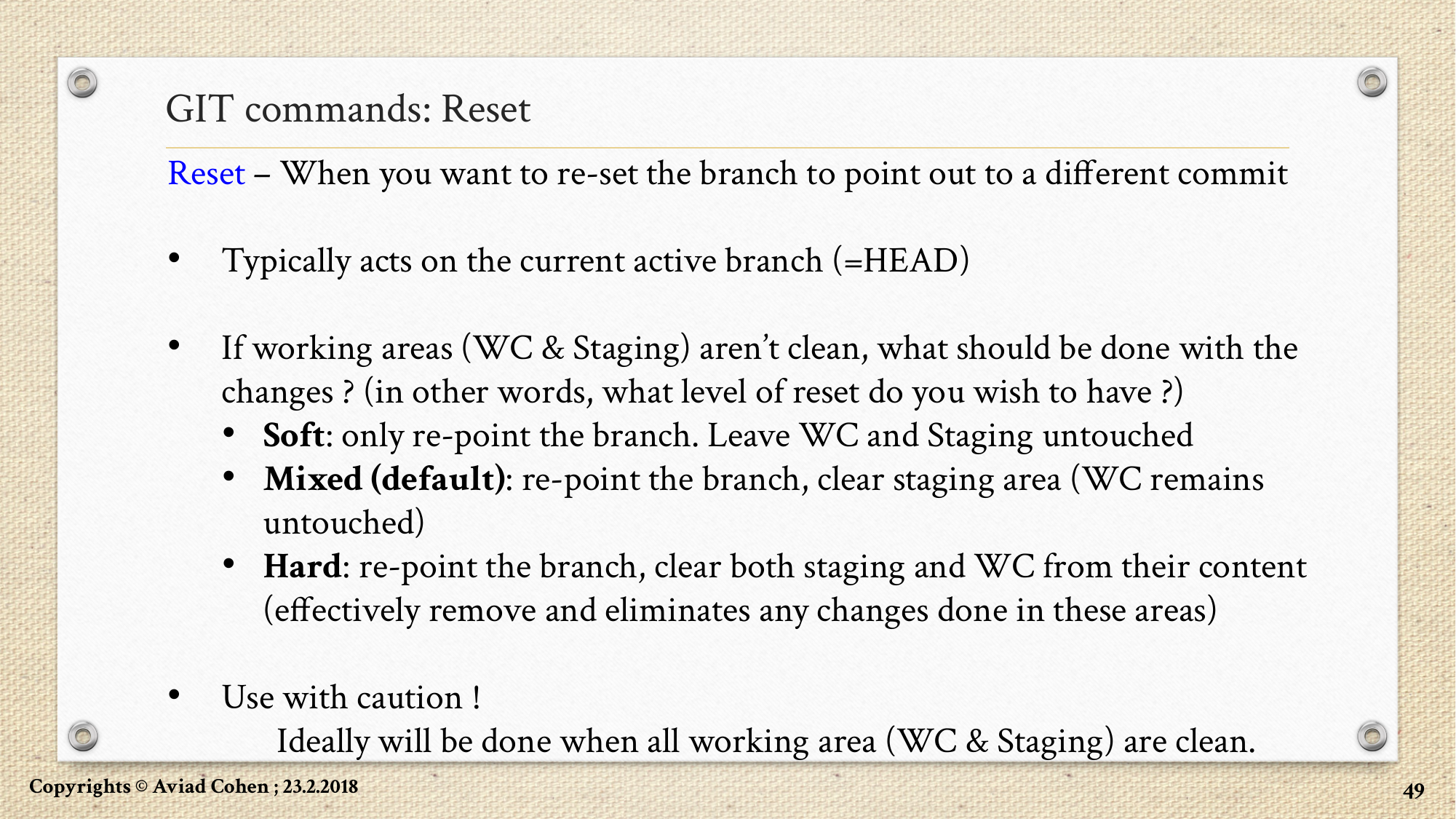

# GIT commands: Reset
Reset – When you want to re-set the branch to point out to a different commit

Typically acts on the current active branch (=HEAD)

If working areas (WC & Staging) aren’t clean, what should be done with the changes ? (in other words, what level of reset do you wish to have ?)
Soft: only re-point the branch. Leave WC and Staging untouched
Mixed (default): re-point the branch, clear staging area (WC remains untouched)
Hard: re-point the branch, clear both staging and WC from their content (effectively remove and eliminates any changes done in these areas)

Use with caution !
	Ideally will be done when all working area (WC & Staging) are clean.
Copyrights © Aviad Cohen ; 23.2.2018
49